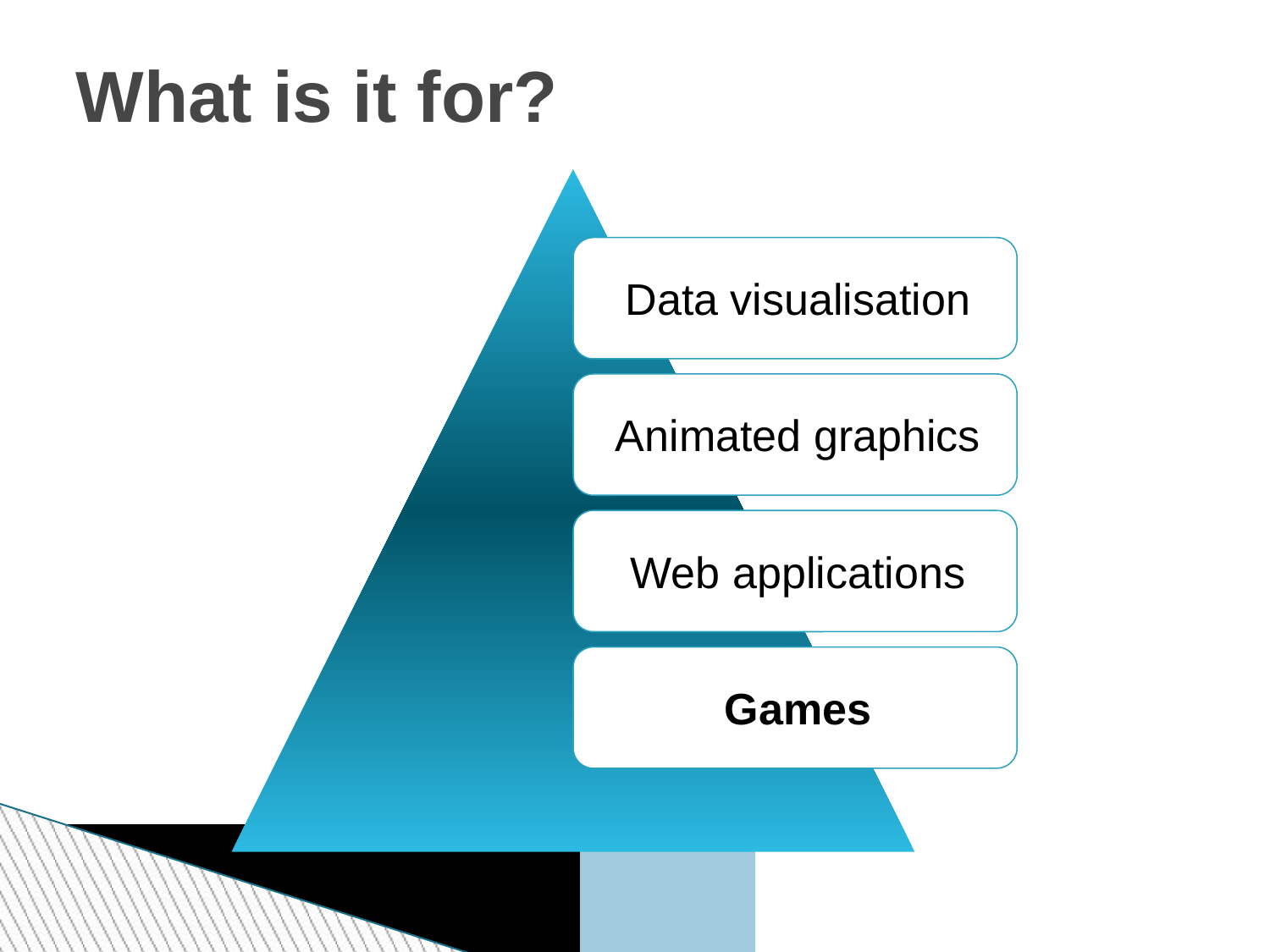

What is it for?

Data visualisation
Animated graphics
Web applications
Games